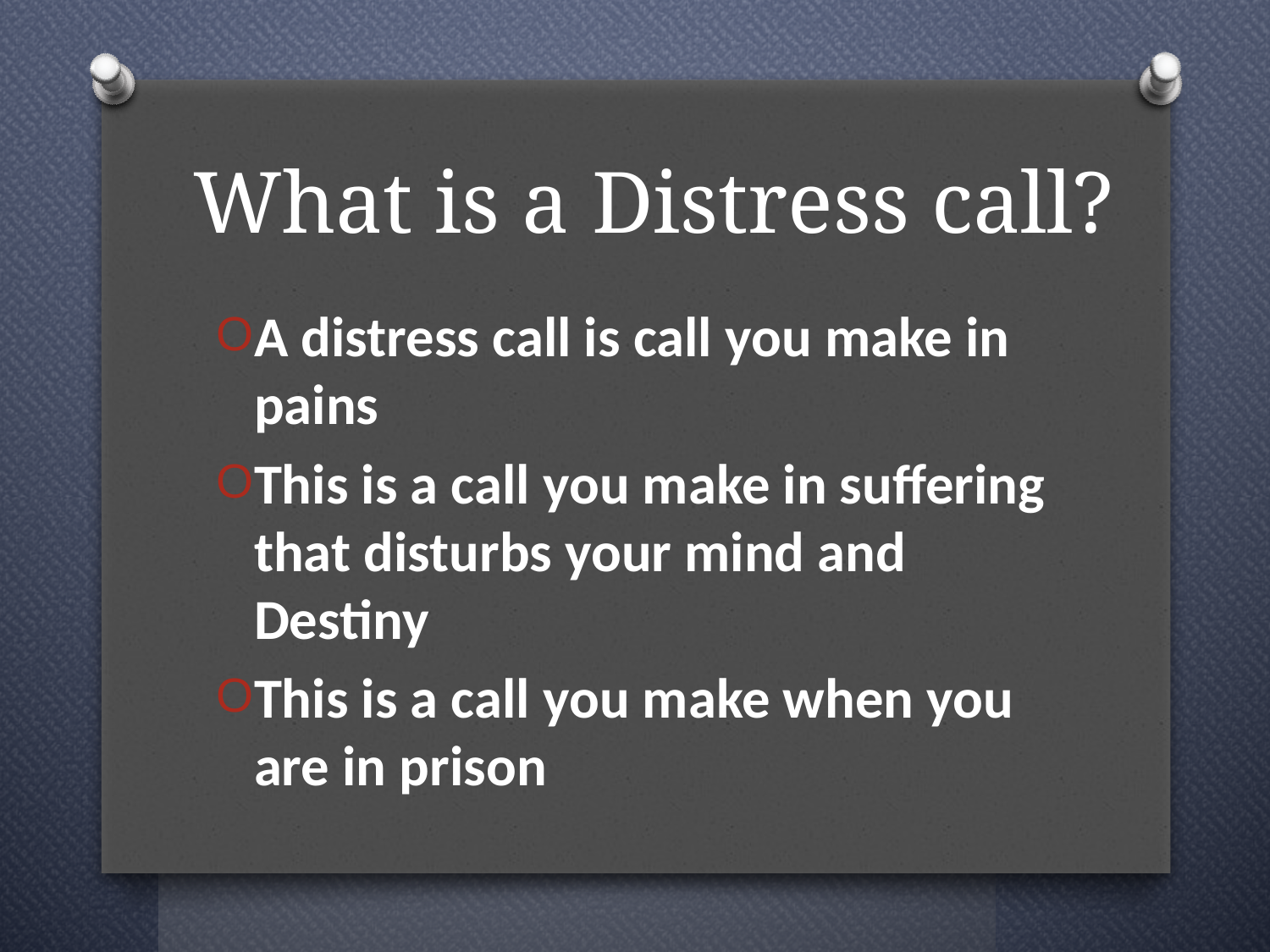

# What is a Distress call?
A distress call is call you make in pains
This is a call you make in suffering that disturbs your mind and Destiny
This is a call you make when you are in prison